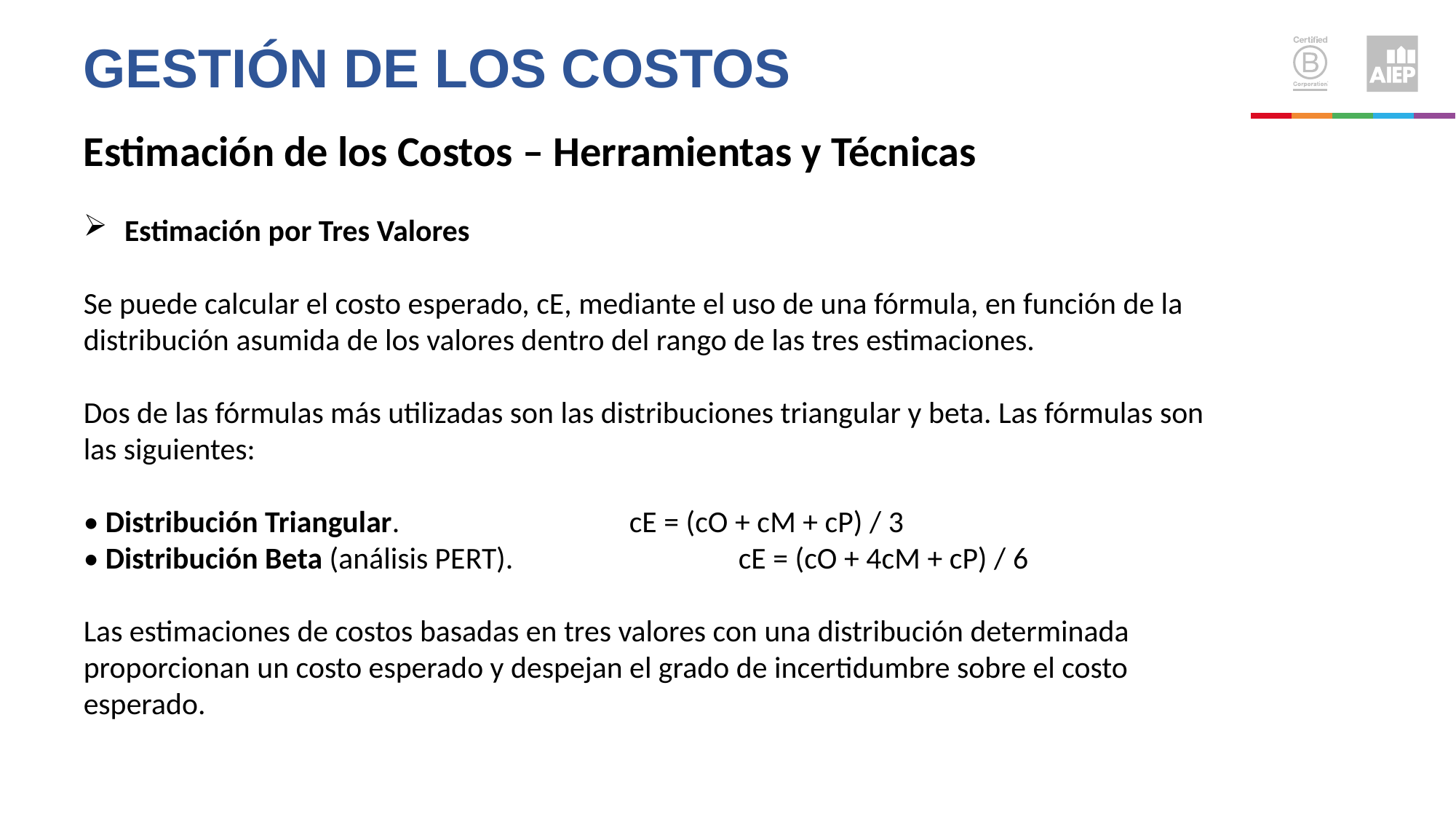

Gestión de los costos
Estimación de los Costos – Herramientas y Técnicas

Estimación por Tres Valores

Se puede calcular el costo esperado, cE, mediante el uso de una fórmula, en función de la distribución asumida de los valores dentro del rango de las tres estimaciones.

Dos de las fórmulas más utilizadas son las distribuciones triangular y beta. Las fórmulas son las siguientes:

• Distribución Triangular. 			cE = (cO + cM + cP) / 3
• Distribución Beta (análisis PERT). 		cE = (cO + 4cM + cP) / 6

Las estimaciones de costos basadas en tres valores con una distribución determinada proporcionan un costo esperado y despejan el grado de incertidumbre sobre el costo esperado.